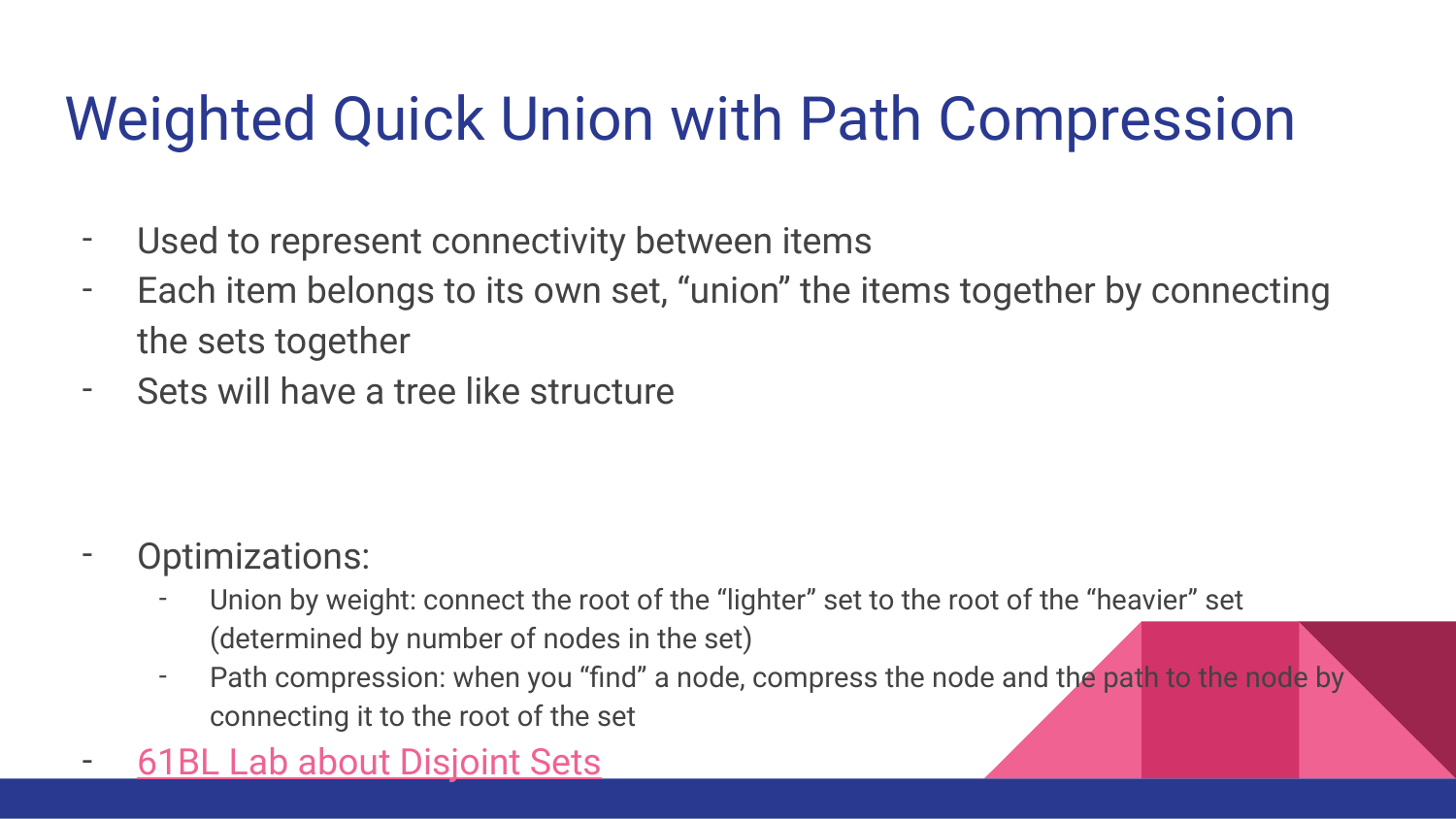

# Weighted Quick Union with Path Compression

Used to represent connectivity between items
Each item belongs to its own set, “union” the items together by connecting the sets together
Sets will have a tree like structure

Optimizations:
Union by weight: connect the root of the “lighter” set to the root of the “heavier” set (determined by number of nodes in the set)
Path compression: when you “find” a node, compress the node and the path to the node by connecting it to the root of the set
61BL Lab about Disjoint Sets